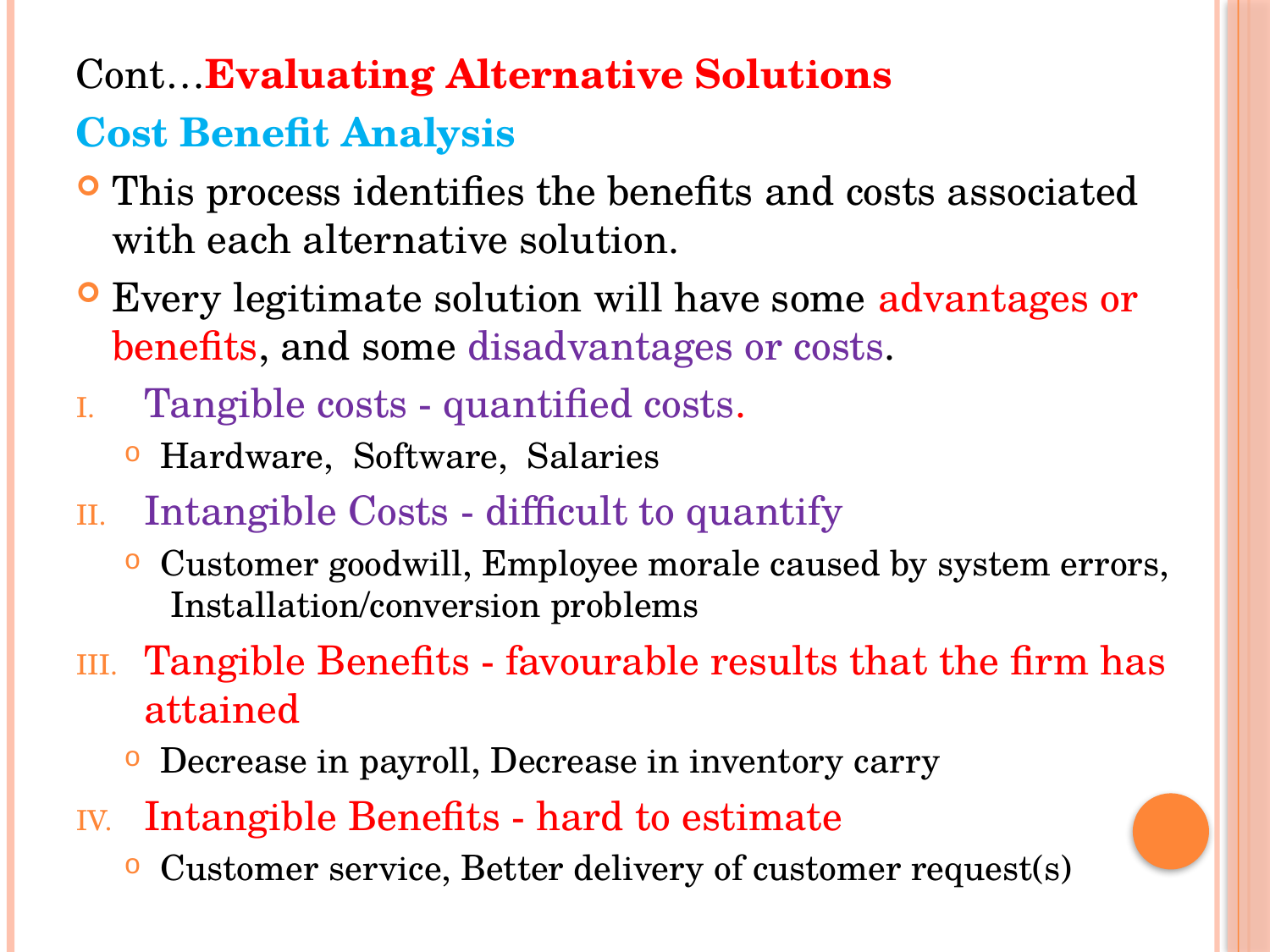

Cont…Evaluating Alternative Solutions
Cost Benefit Analysis
This process identifies the benefits and costs associated with each alternative solution.
Every legitimate solution will have some advantages or  benefits, and some disadvantages or costs.
Tangible costs - quantified costs.
Hardware,  Software,  Salaries
Intangible Costs - difficult to quantify
Customer goodwill, Employee morale caused by system errors,  Installation/conversion problems
Tangible Benefits - favourable results that the firm has attained
Decrease in payroll, Decrease in inventory carry
Intangible Benefits - hard to estimate
Customer service, Better delivery of customer request(s)